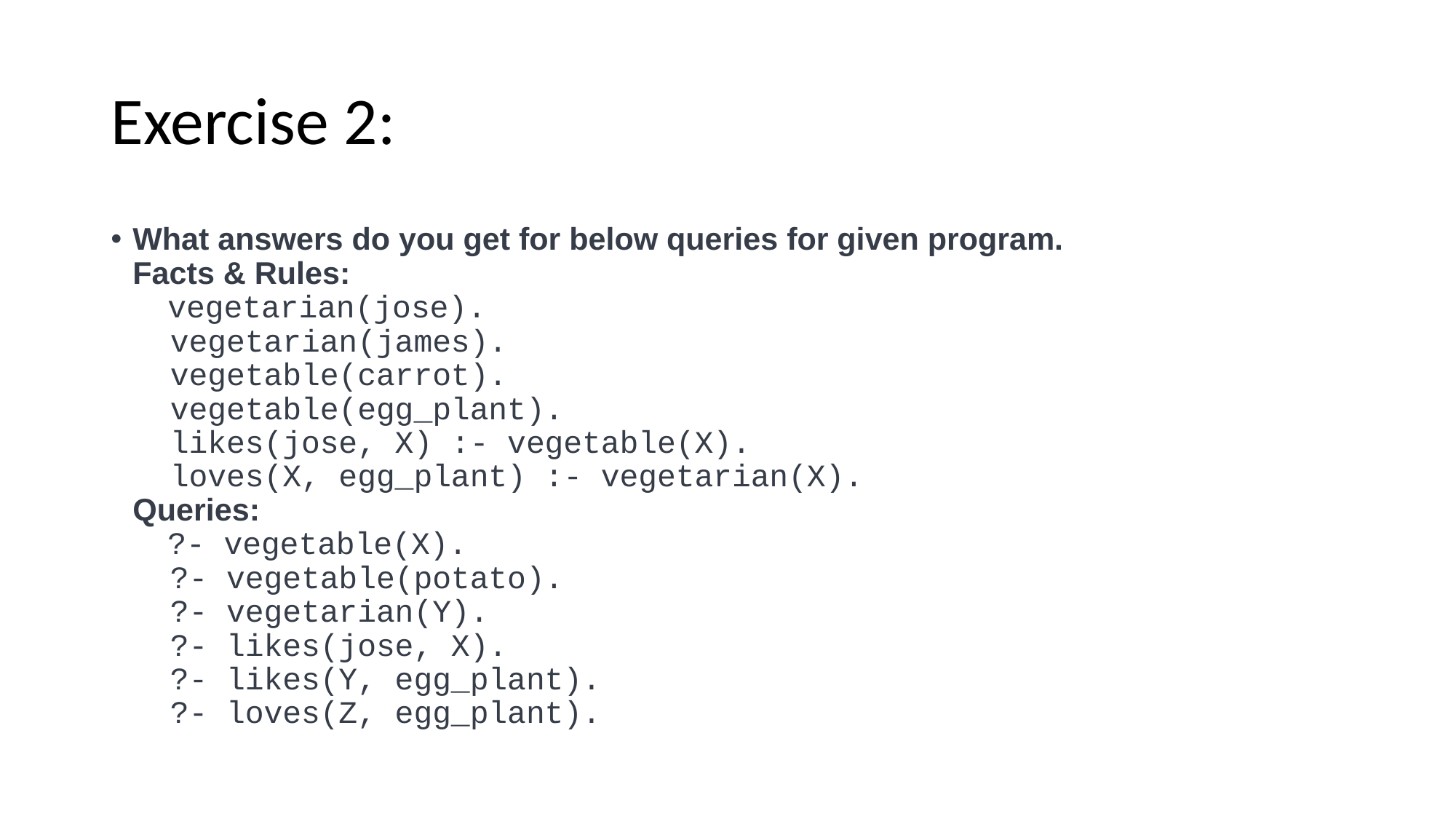

# Exercise 2:
What answers do you get for below queries for given program.
Facts & Rules:
    vegetarian(jose).  
  vegetarian(james).  
  vegetable(carrot).  
  vegetable(egg_plant).  
  likes(jose, X) :- vegetable(X).  
  loves(X, egg_plant) :- vegetarian(X).
Queries:
    ?- vegetable(X).
  ?- vegetable(potato).
  ?- vegetarian(Y).
  ?- likes(jose, X).
  ?- likes(Y, egg_plant).
  ?- loves(Z, egg_plant).